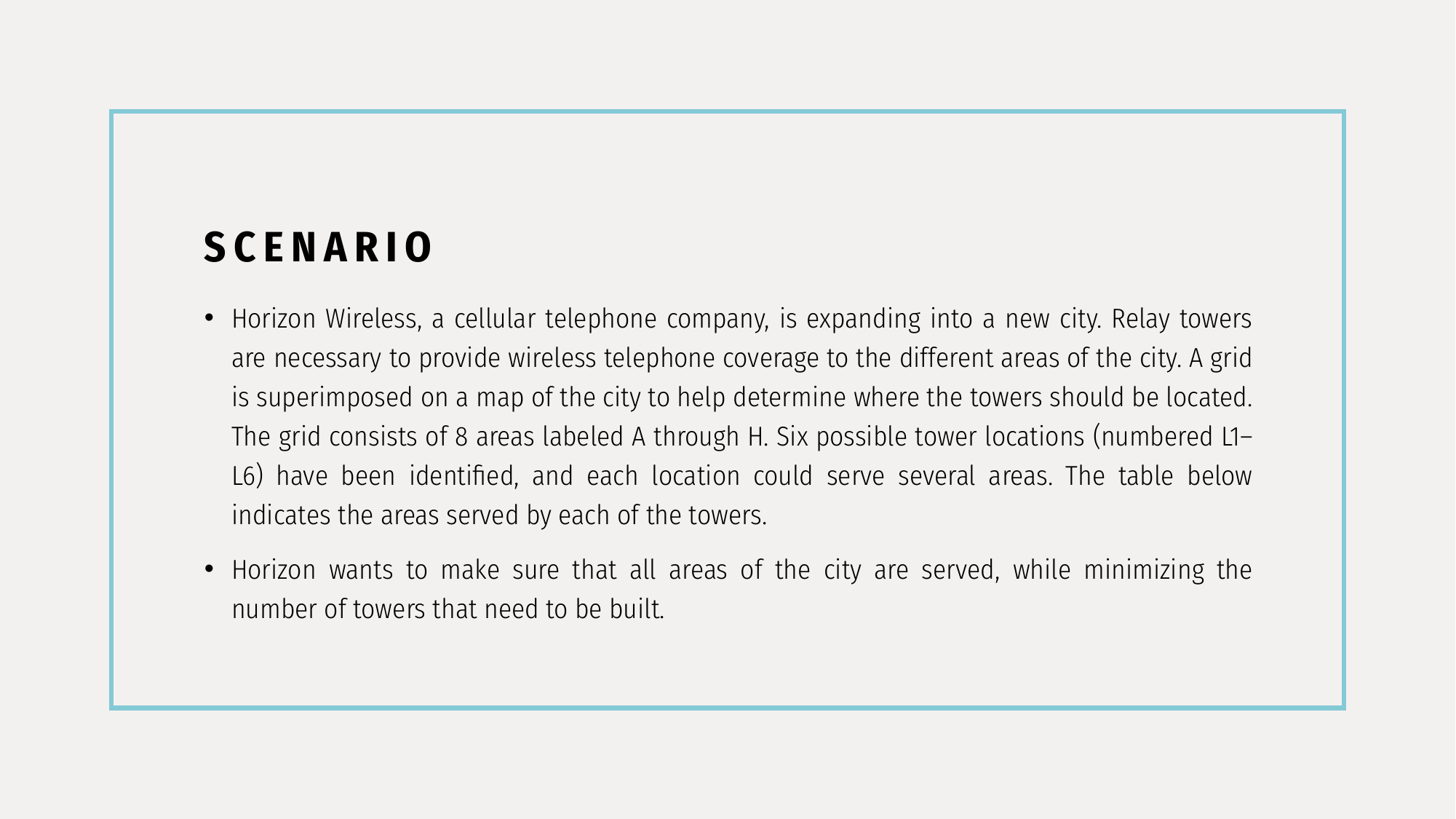

# scenario
Horizon Wireless, a cellular telephone company, is expanding into a new city. Relay towers are necessary to provide wireless telephone coverage to the different areas of the city. A grid is superimposed on a map of the city to help determine where the towers should be located. The grid consists of 8 areas labeled A through H. Six possible tower locations (numbered L1–L6) have been identified, and each location could serve several areas. The table below indicates the areas served by each of the towers.
Horizon wants to make sure that all areas of the city are served, while minimizing the number of towers that need to be built.